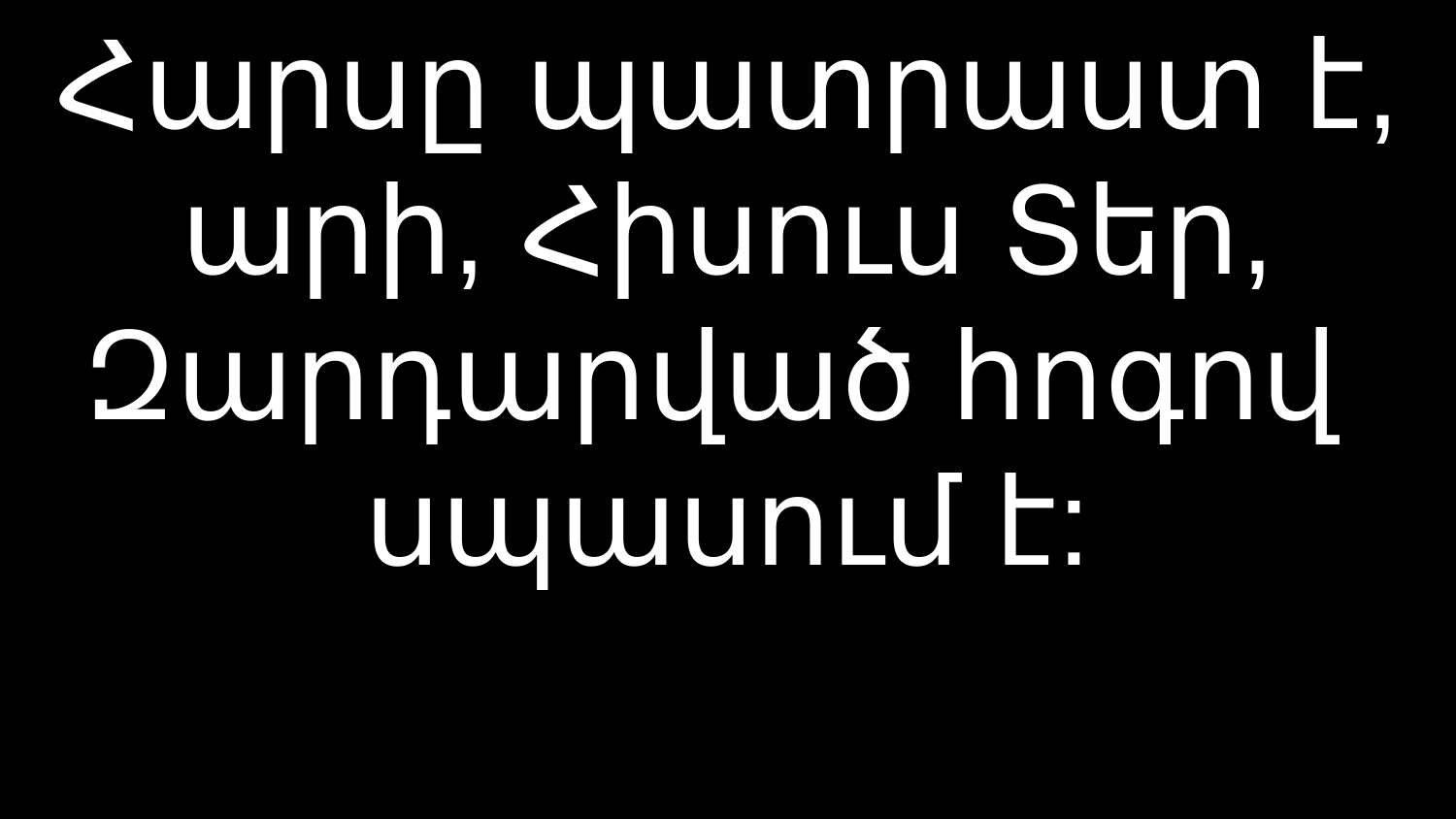

# Հարսը պատրաստ է, արի, Հիսուս Տեր, Զարդարված հոգով սպասում է: